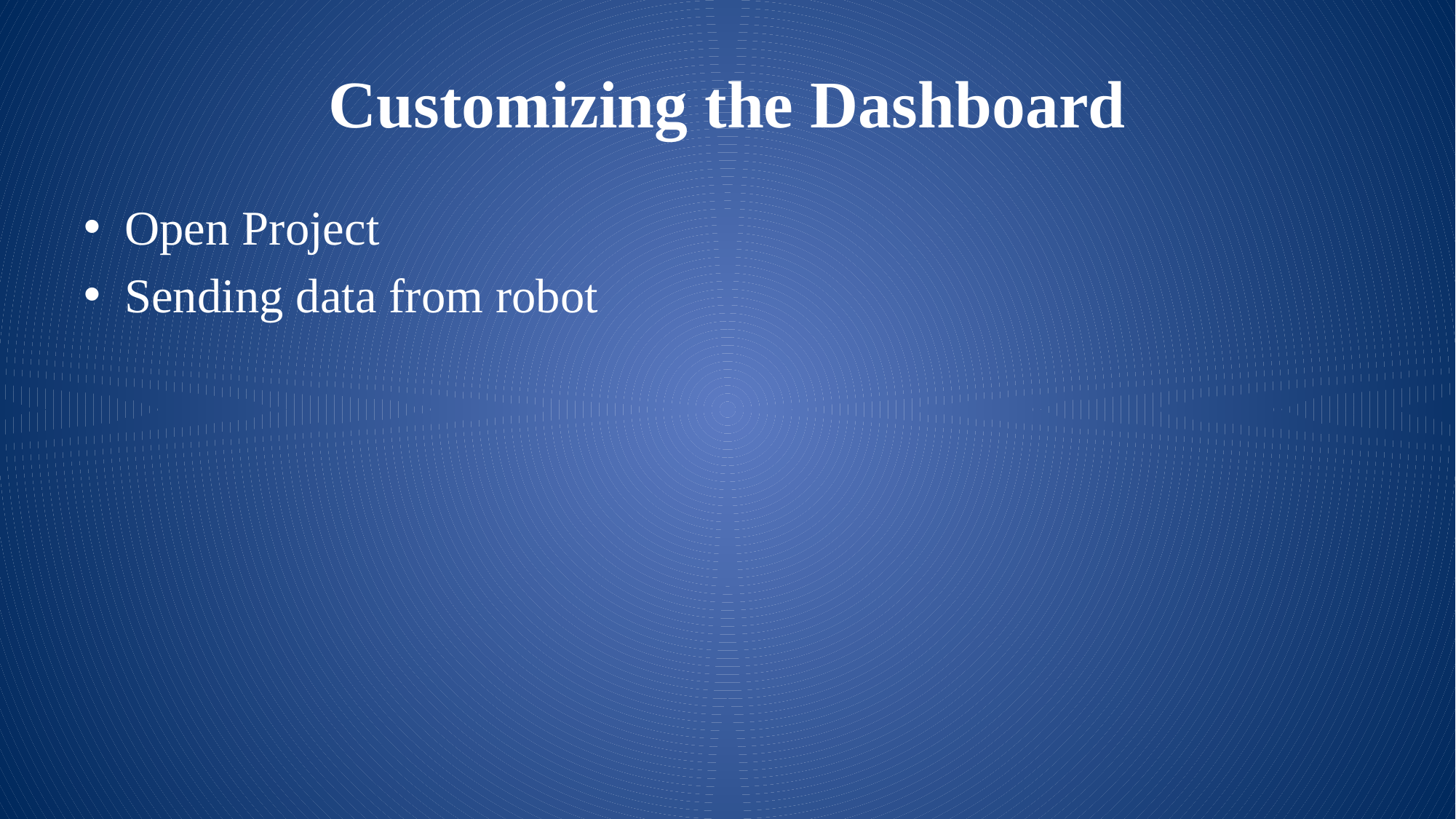

# Customizing the Dashboard
Open Project
Sending data from robot